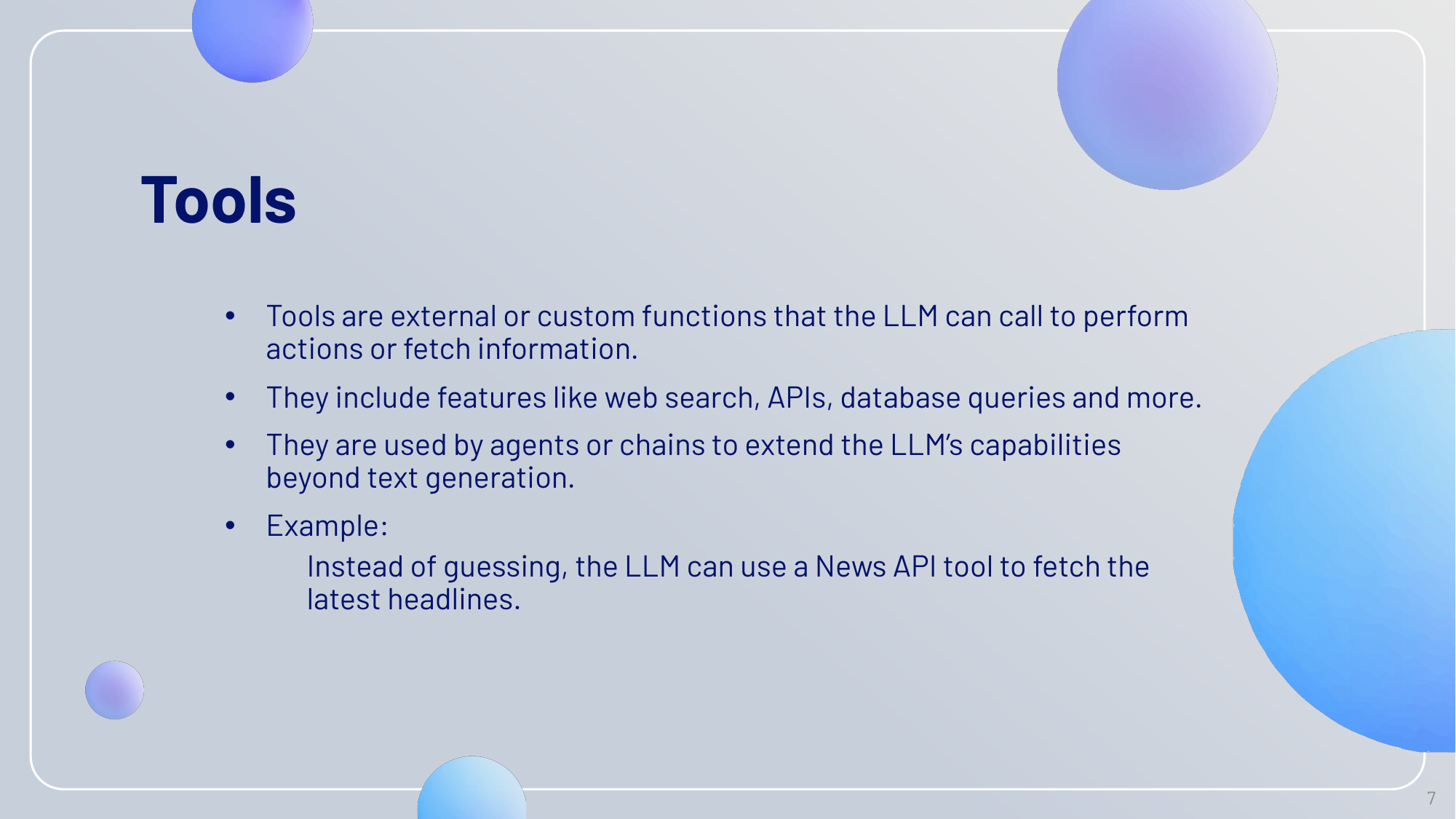

# Tools
Tools are external or custom functions that the LLM can call to perform actions or fetch information.
They include features like web search, APIs, database queries and more.
They are used by agents or chains to extend the LLM’s capabilities beyond text generation.
Example:
Instead of guessing, the LLM can use a News API tool to fetch the latest headlines.
7